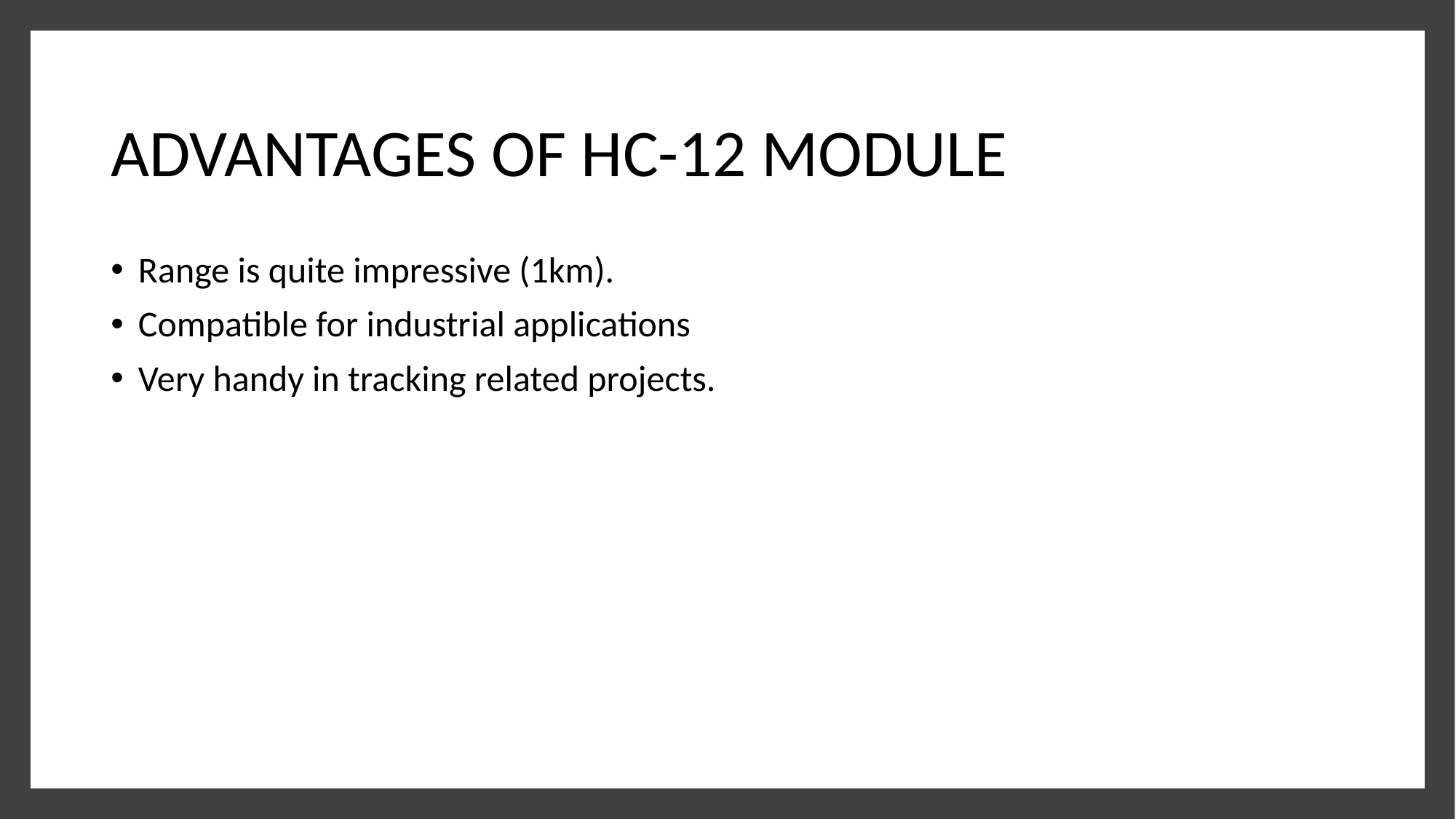

# ADVANTAGES OF HC-12 MODULE
Range is quite impressive (1km).
Compatible for industrial applications
Very handy in tracking related projects.